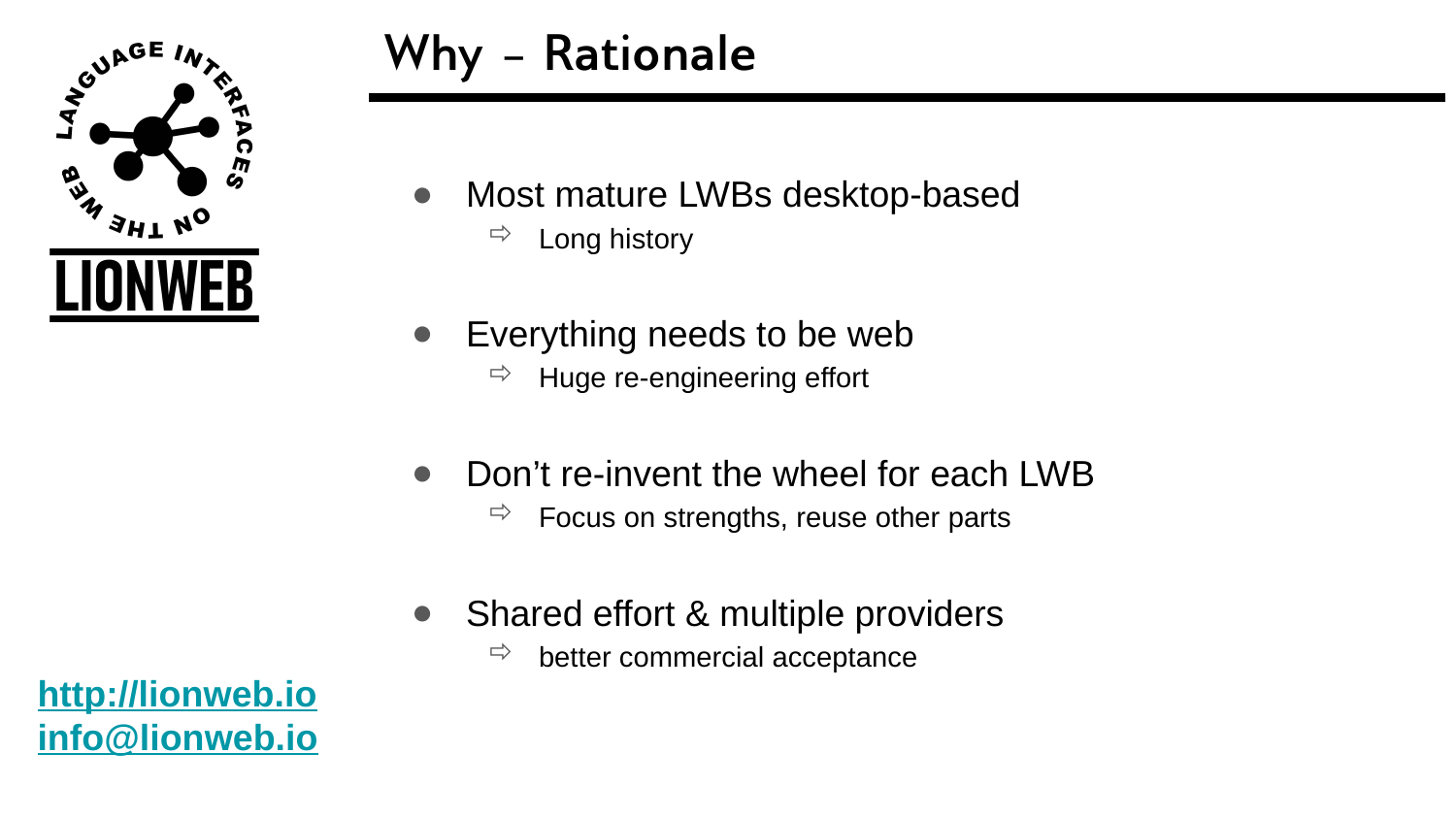

# Why – Rationale
Most mature LWBs desktop-based
Long history

Everything needs to be web
Huge re-engineering effort

Don’t re-invent the wheel for each LWB
Focus on strengths, reuse other parts

Shared effort & multiple providers
better commercial acceptance